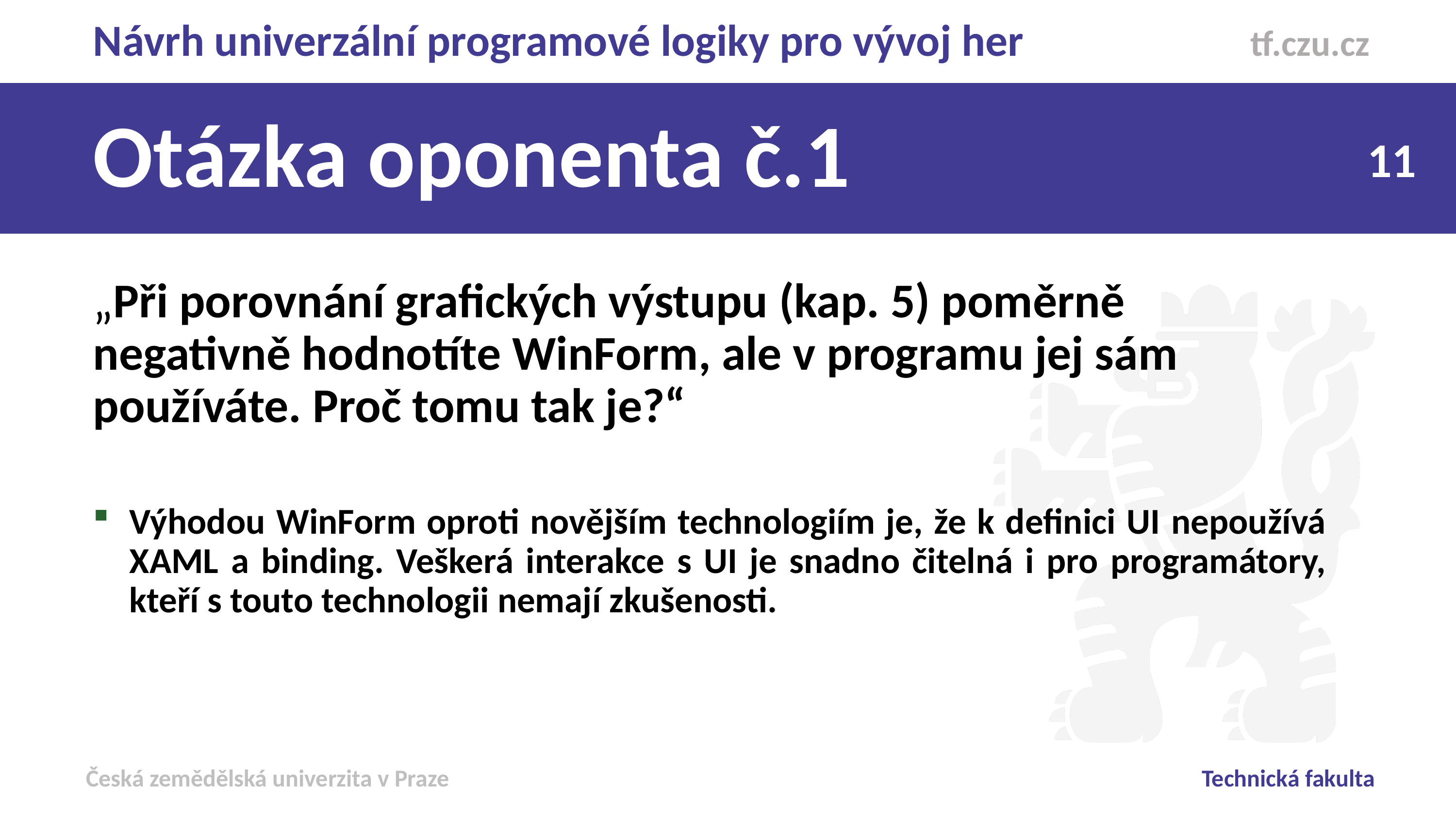

Návrh univerzální programové logiky pro vývoj her
Otázka oponenta č.1
„Při porovnání grafických výstupu (kap. 5) poměrně negativně hodnotíte WinForm, ale v programu jej sám používáte. Proč tomu tak je?“

Výhodou WinForm oproti novějším technologiím je, že k definici UI nepoužívá XAML a binding. Veškerá interakce s UI je snadno čitelná i pro programátory, kteří s touto technologii nemají zkušenosti.